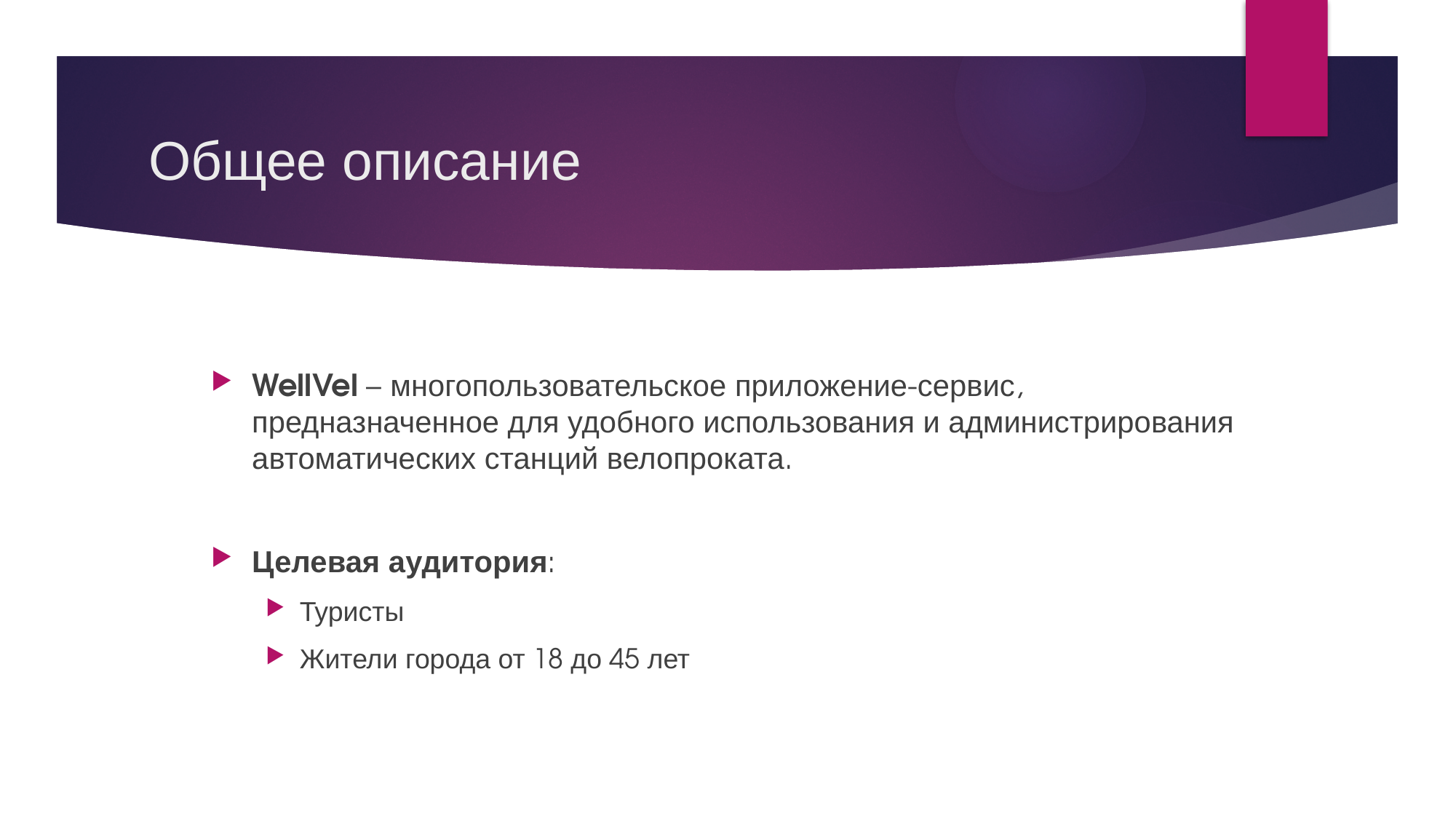

# Общее описание
WellVel – многопользовательское приложение-сервис, предназначенное для удобного использования и администрирования автоматических станций велопроката.

Целевая аудитория:
Туристы
Жители города от 18 до 45 лет